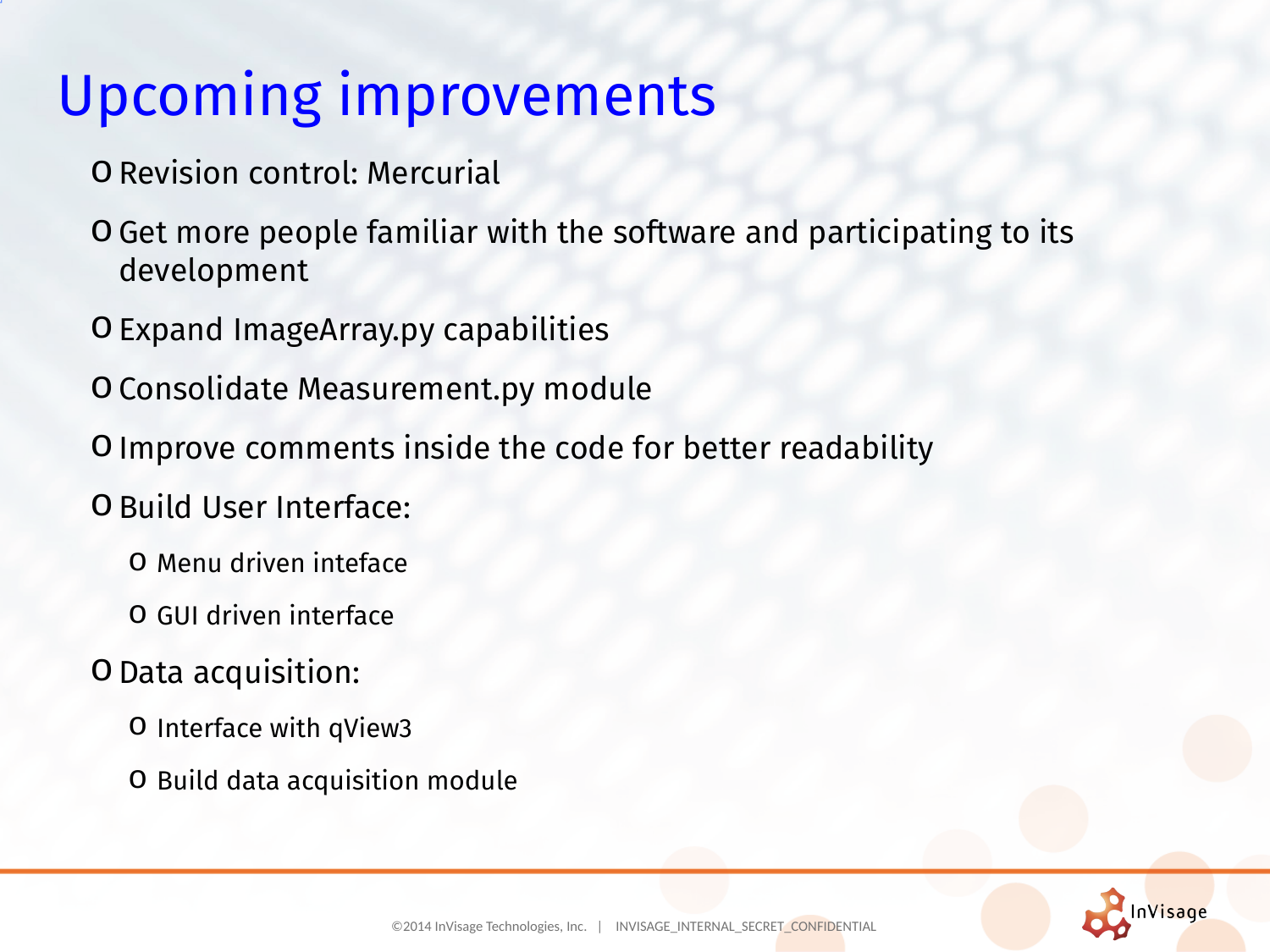

# Upcoming improvements
Revision control: Mercurial
Get more people familiar with the software and participating to its development
Expand ImageArray.py capabilities
Consolidate Measurement.py module
Improve comments inside the code for better readability
Build User Interface:
Menu driven inteface
GUI driven interface
Data acquisition:
Interface with qView3
Build data acquisition module